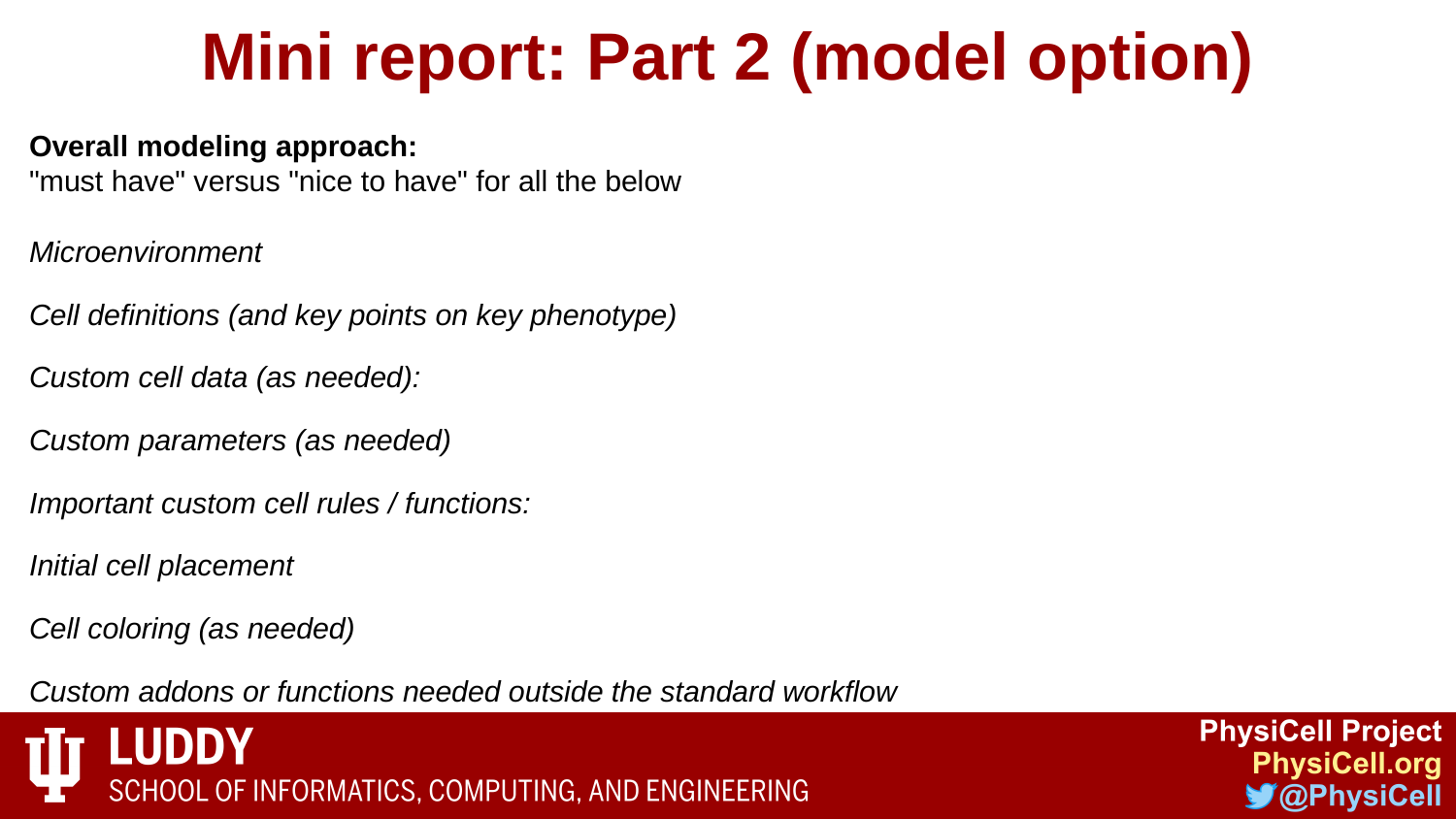

# Mini report: Part 2 (model option)
Overall modeling approach:
"must have" versus "nice to have" for all the below

Microenvironment
Cell definitions (and key points on key phenotype)
Custom cell data (as needed):
Custom parameters (as needed)
Important custom cell rules / functions:
Initial cell placement
Cell coloring (as needed)
Custom addons or functions needed outside the standard workflow